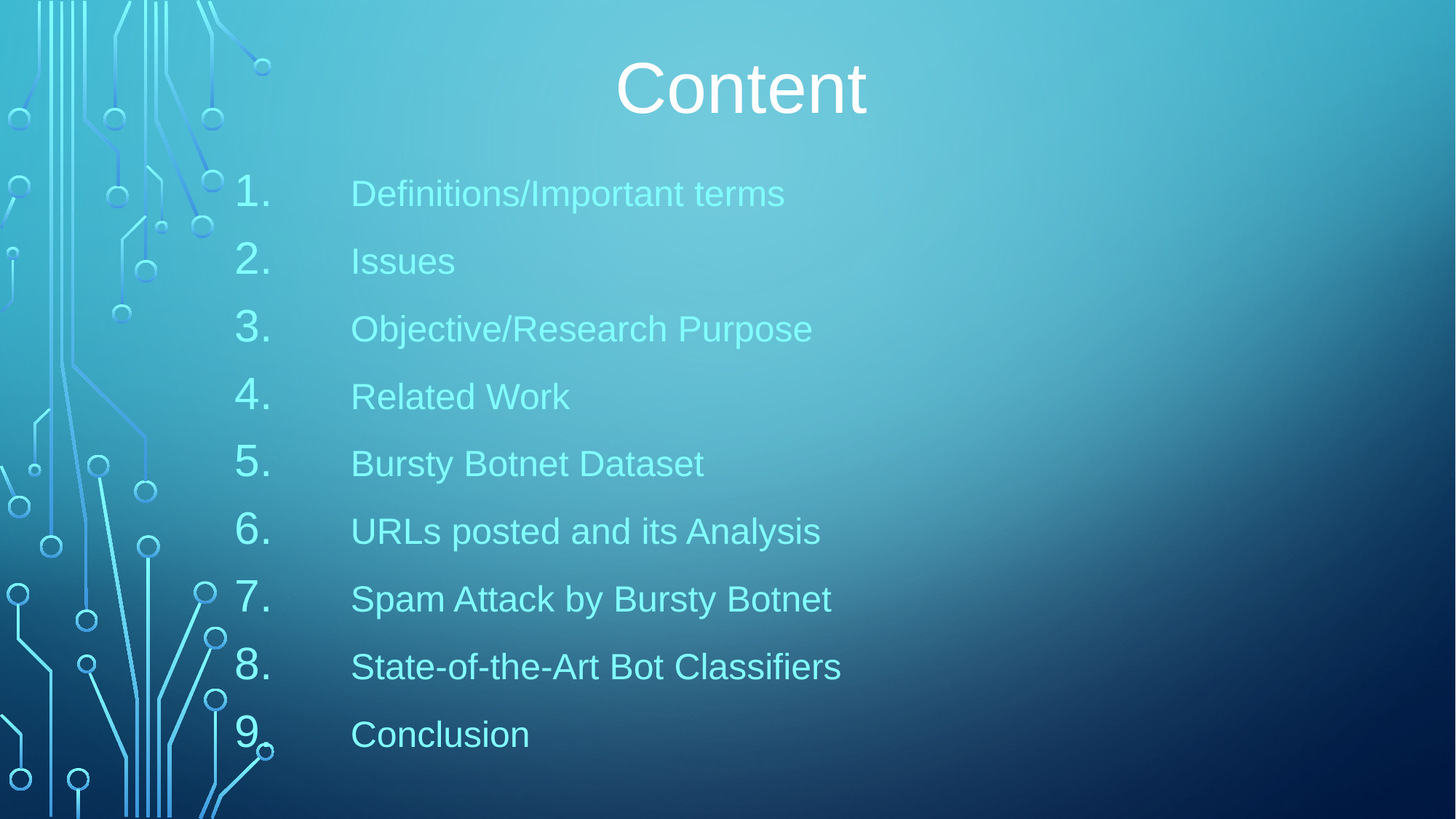

# Content
      Definitions/Important terms
      Issues
      Objective/Research Purpose
      Related Work
      Bursty Botnet Dataset
      URLs posted and its Analysis
      Spam Attack by Bursty Botnet
      State-of-the-Art Bot Classifiers
      Conclusion